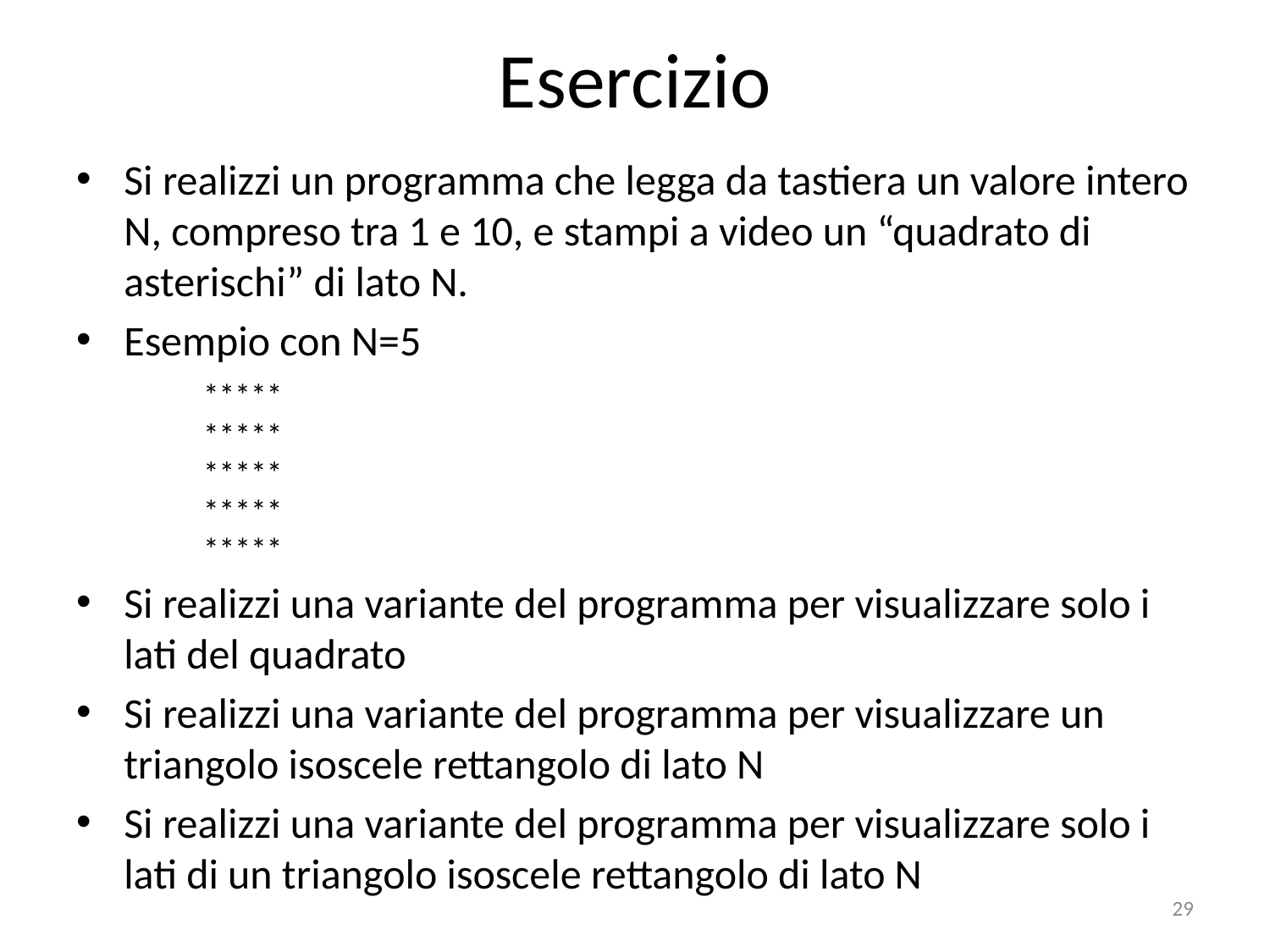

# Esercizio
Si realizzi un programma che legga da tastiera un valore intero N, compreso tra 1 e 10, e stampi a video un “quadrato di asterischi” di lato N.
Esempio con N=5
	*****
	*****
	*****
	*****
	*****
Si realizzi una variante del programma per visualizzare solo i lati del quadrato
Si realizzi una variante del programma per visualizzare un triangolo isoscele rettangolo di lato N
Si realizzi una variante del programma per visualizzare solo i lati di un triangolo isoscele rettangolo di lato N

29